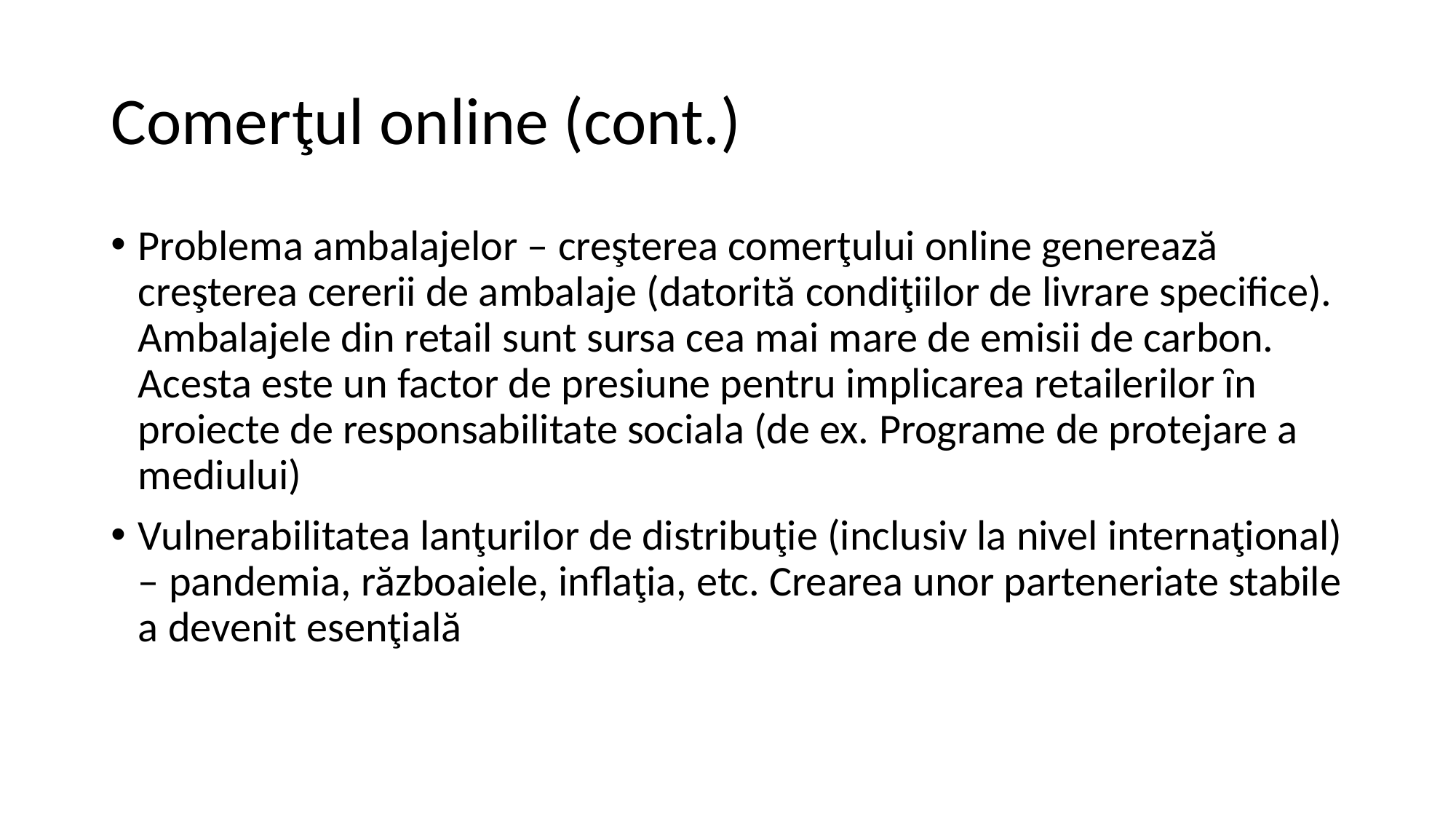

# Comerţul online (cont.)
Problema ambalajelor – creşterea comerţului online generează creşterea cererii de ambalaje (datorită condiţiilor de livrare specifice). Ambalajele din retail sunt sursa cea mai mare de emisii de carbon. Acesta este un factor de presiune pentru implicarea retailerilor ȋn proiecte de responsabilitate sociala (de ex. Programe de protejare a mediului)
Vulnerabilitatea lanţurilor de distribuţie (inclusiv la nivel internaţional) – pandemia, războaiele, inflaţia, etc. Crearea unor parteneriate stabile a devenit esenţială